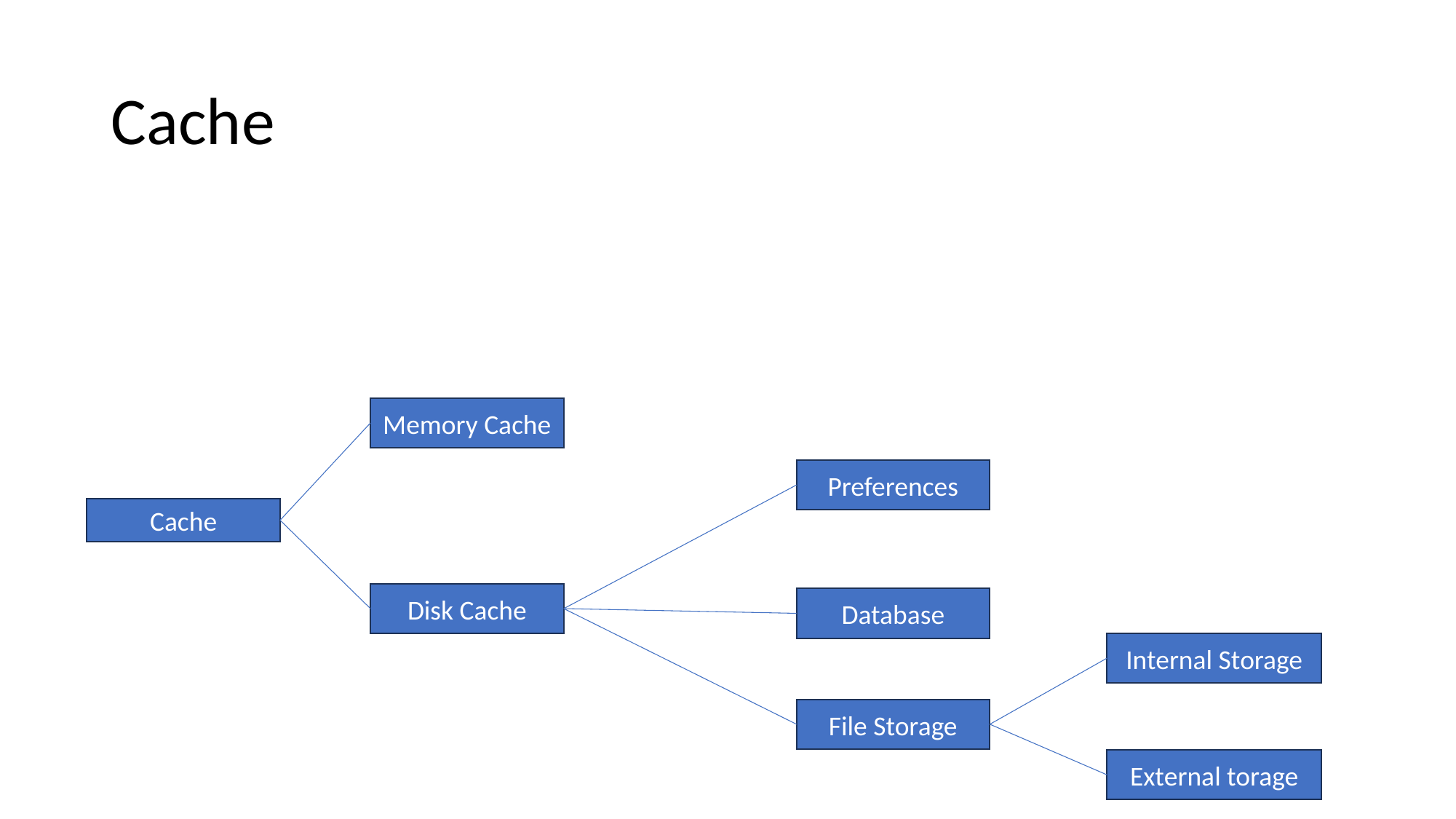

# Cache
Memory Cache
Preferences
Cache
Disk Cache
Database
Internal Storage
File Storage
External torage